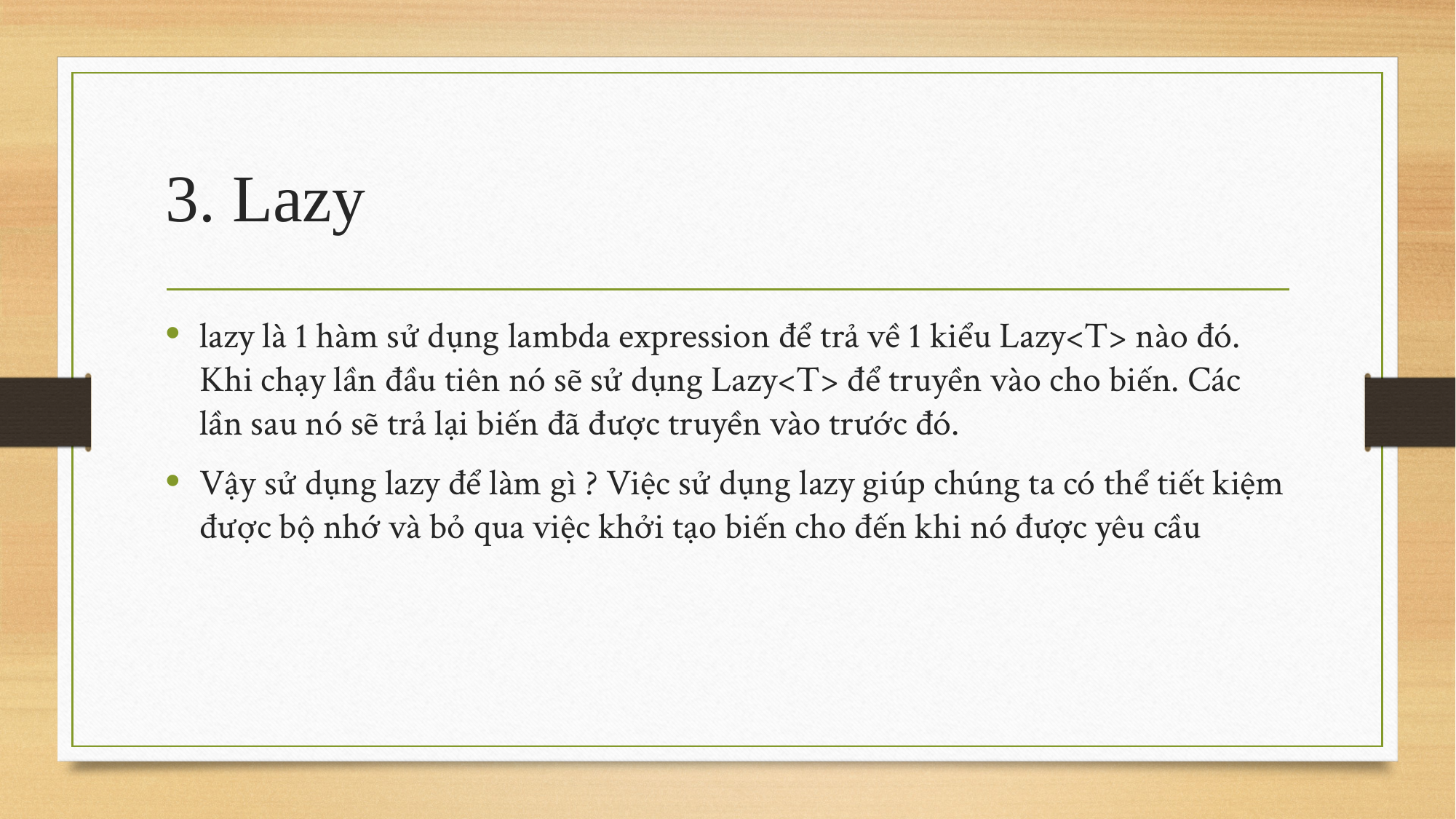

# 3. Lazy
lazy là 1 hàm sử dụng lambda expression để trả về 1 kiểu Lazy<T> nào đó. Khi chạy lần đầu tiên nó sẽ sử dụng Lazy<T> để truyền vào cho biến. Các lần sau nó sẽ trả lại biến đã được truyền vào trước đó.
Vậy sử dụng lazy để làm gì ? Việc sử dụng lazy giúp chúng ta có thể tiết kiệm được bộ nhớ và bỏ qua việc khởi tạo biến cho đến khi nó được yêu cầu